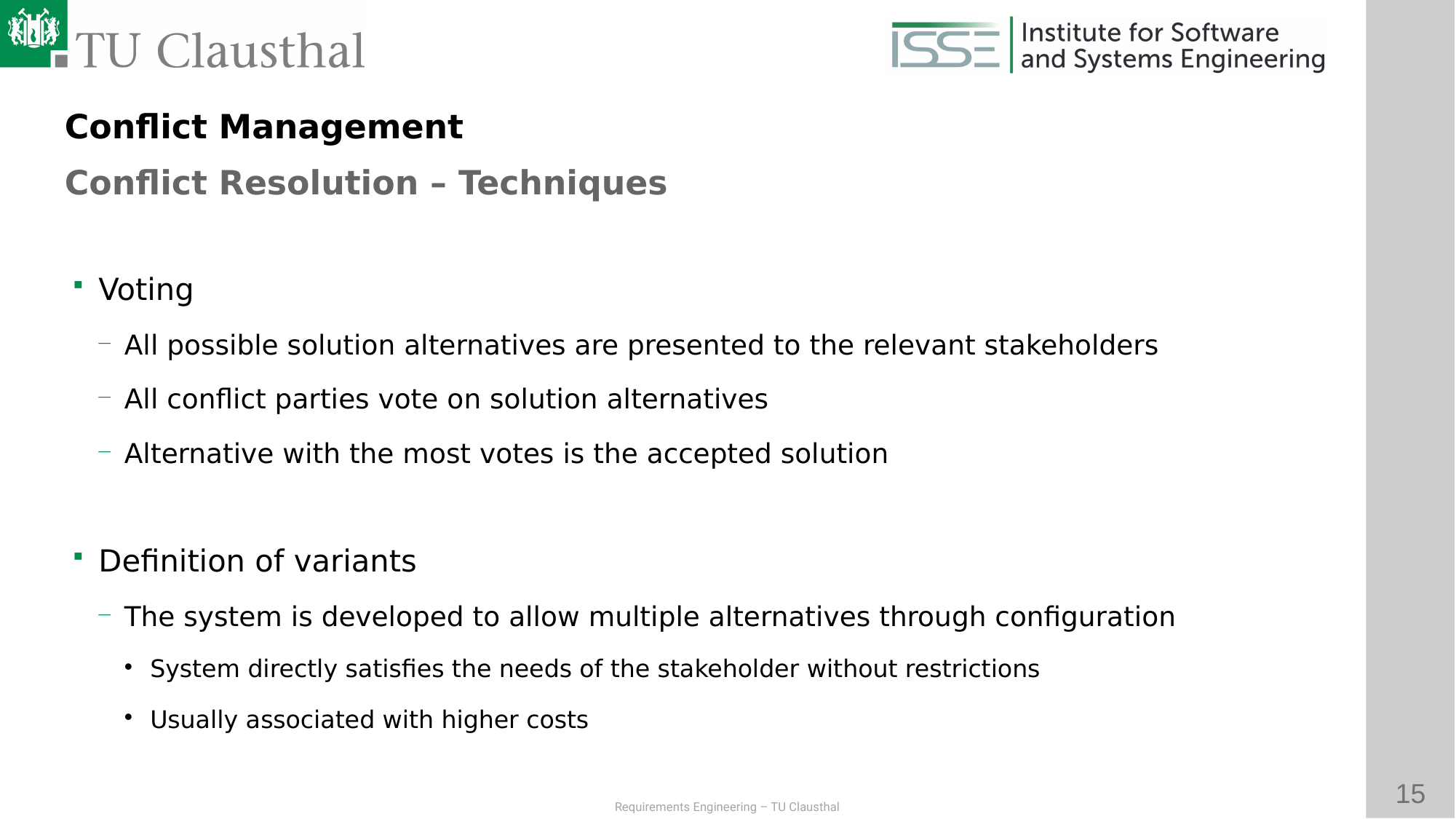

Conflict Management
Conflict Resolution – Techniques

# Voting
All possible solution alternatives are presented to the relevant stakeholders
All conflict parties vote on solution alternatives
Alternative with the most votes is the accepted solution

Definition of variants
The system is developed to allow multiple alternatives through configuration
System directly satisfies the needs of the stakeholder without restrictions
Usually associated with higher costs